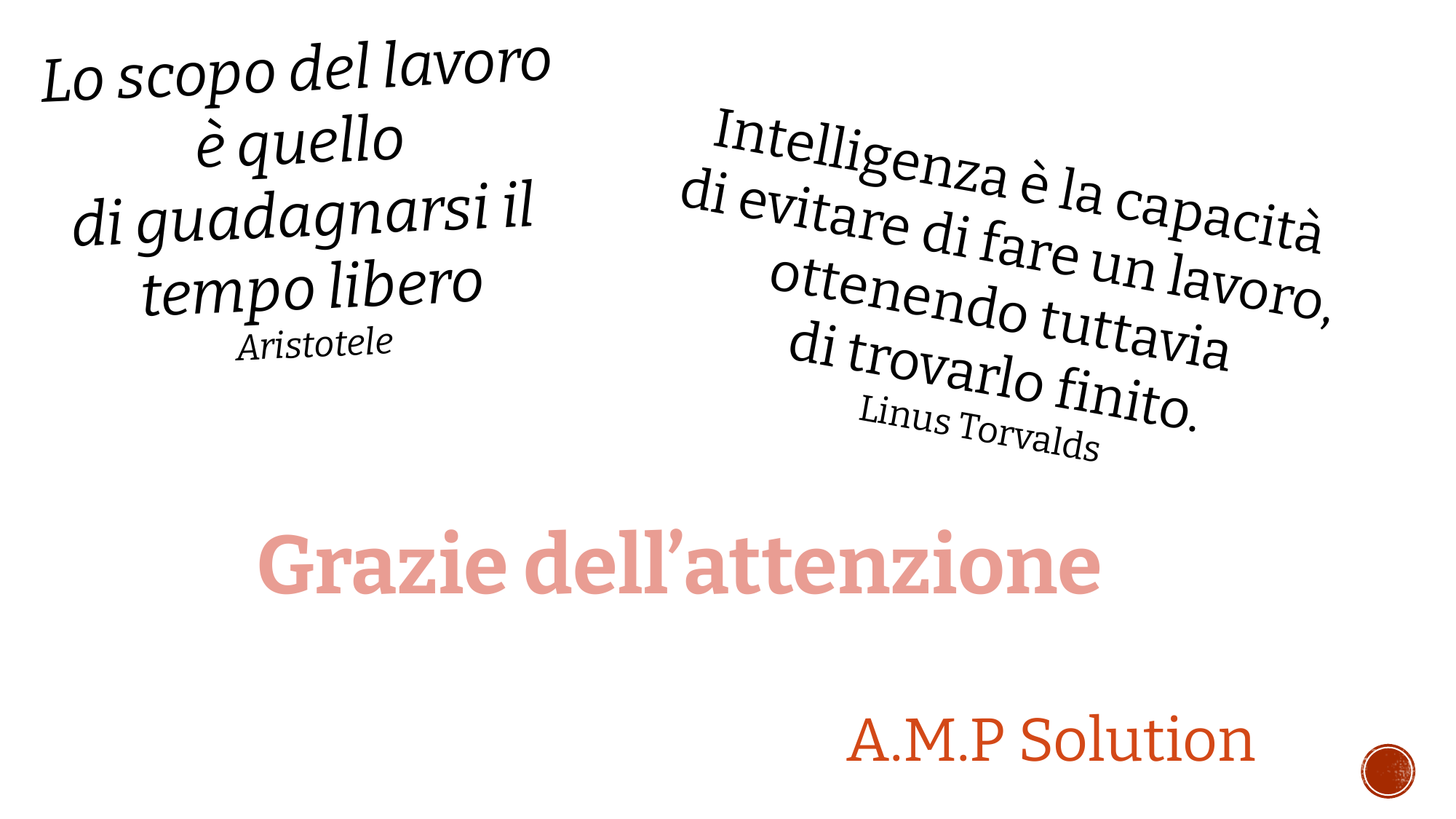

Lo scopo del lavoro
è quello
di guadagnarsi il
tempo libero
Aristotele
Intelligenza è la capacità
di evitare di fare un lavoro,
ottenendo tuttavia
 di trovarlo finito.
Linus Torvalds

Grazie dell’attenzione
A.M.P Solution